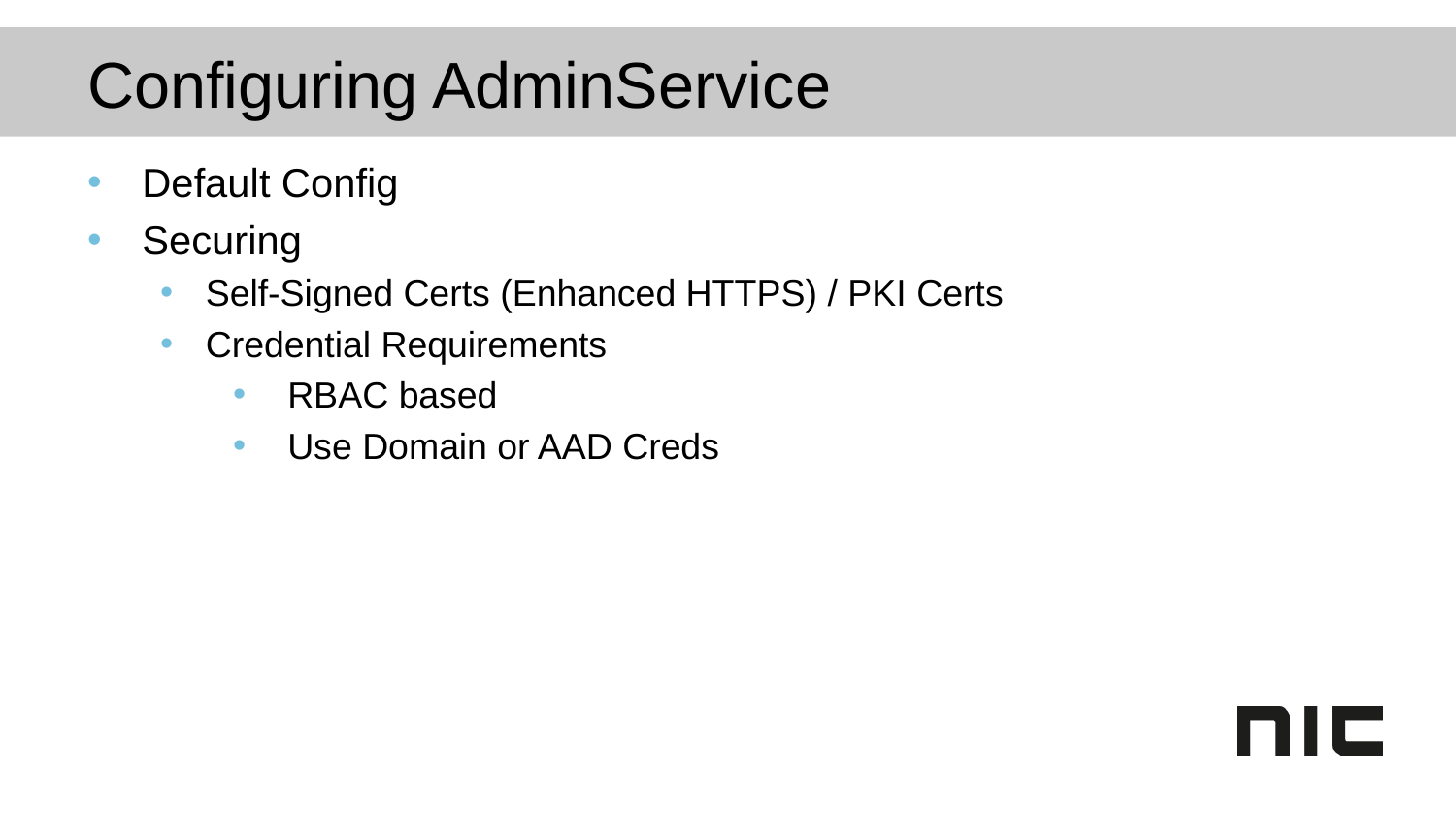

# Configuring AdminService
Default Config
Securing
Self-Signed Certs (Enhanced HTTPS) / PKI Certs
Credential Requirements
RBAC based
Use Domain or AAD Creds